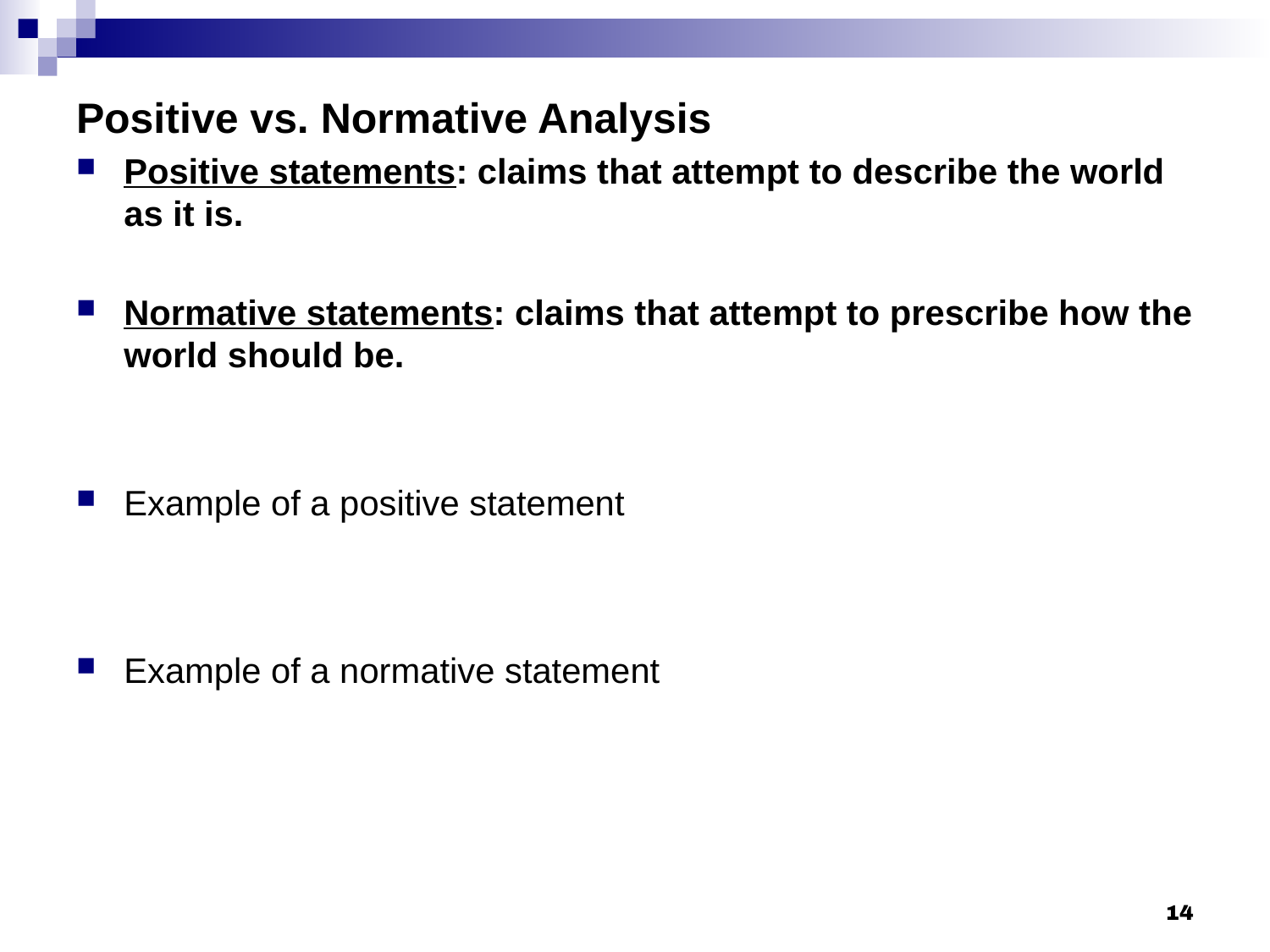

Positive vs. Normative Analysis
Positive statements: claims that attempt to describe the world as it is.

Normative statements: claims that attempt to prescribe how the world should be.

Example of a positive statement

Example of a normative statement

14